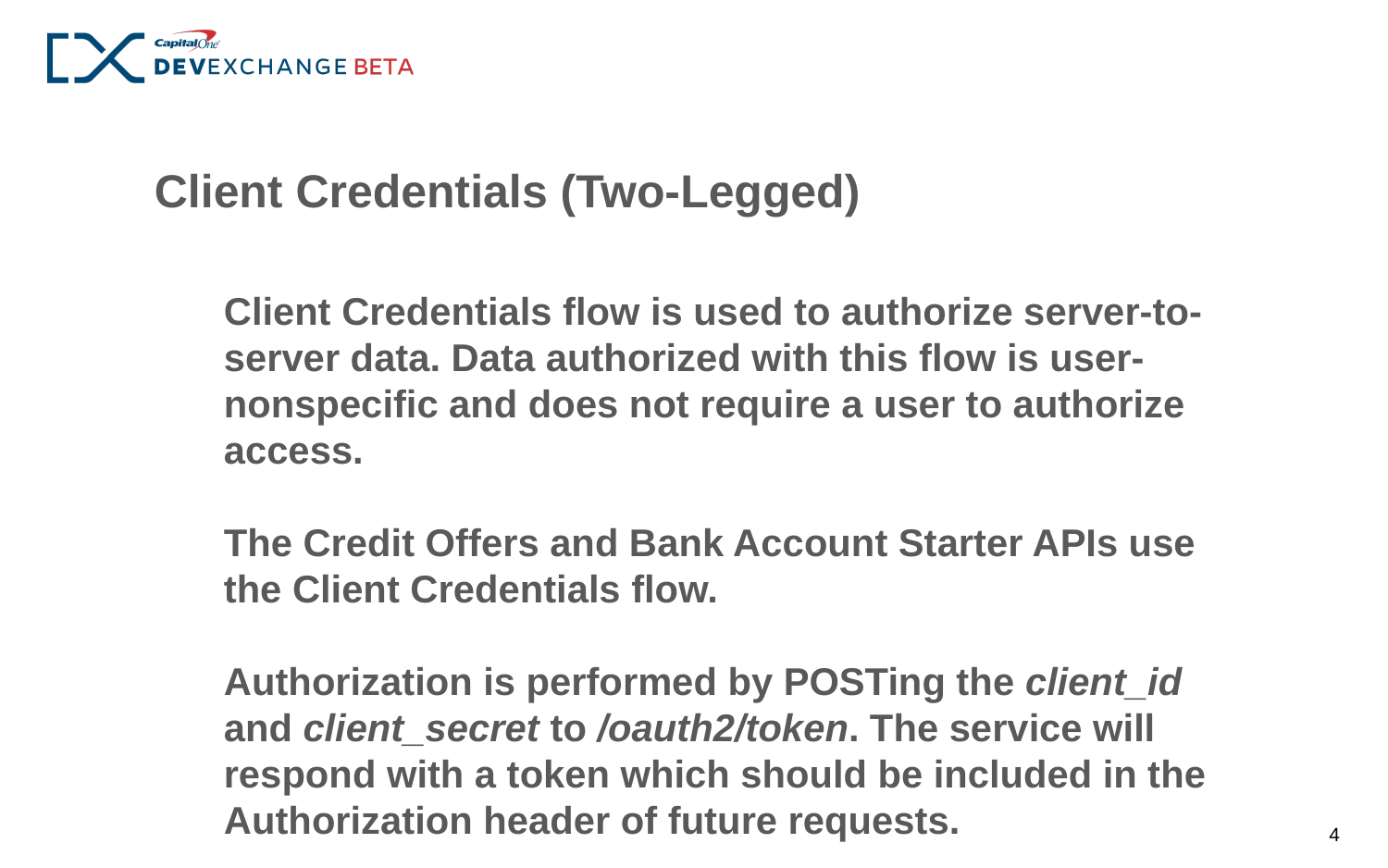

Client Credentials (Two-Legged)
Client Credentials flow is used to authorize server-to-server data. Data authorized with this flow is user-nonspecific and does not require a user to authorize access.
The Credit Offers and Bank Account Starter APIs use the Client Credentials flow.
Authorization is performed by POSTing the client_id and client_secret to /oauth2/token. The service will respond with a token which should be included in the Authorization header of future requests.